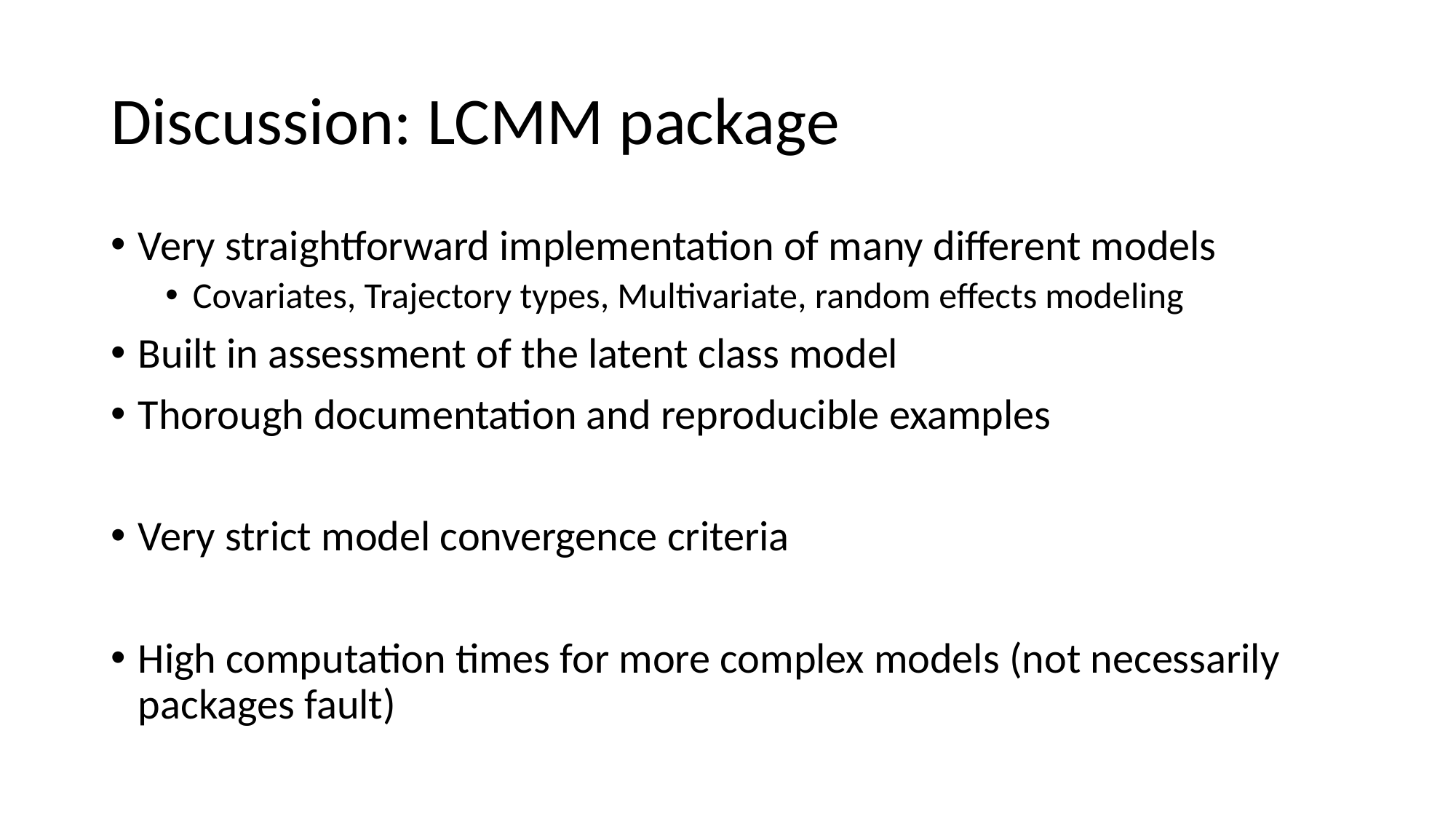

# Discussion: LCMM package
Very straightforward implementation of many different models
Covariates, Trajectory types, Multivariate, random effects modeling
Built in assessment of the latent class model
Thorough documentation and reproducible examples

Very strict model convergence criteria

High computation times for more complex models (not necessarily packages fault)